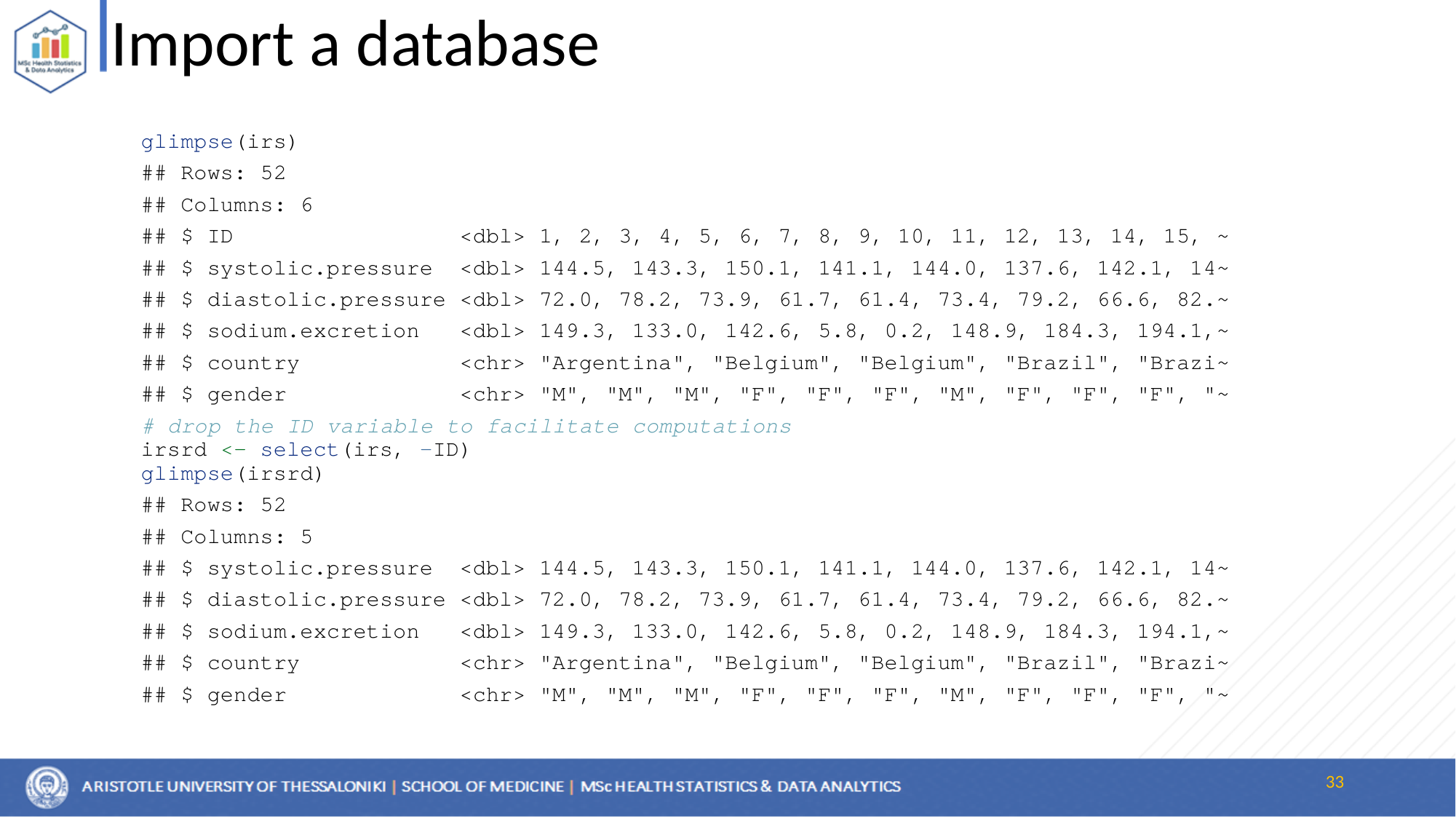

# Import a database
glimpse(irs)
## Rows: 52
## Columns: 6
## $ ID                 <dbl> 1, 2, 3, 4, 5, 6, 7, 8, 9, 10, 11, 12, 13, 14, 15, ~
## $ systolic.pressure  <dbl> 144.5, 143.3, 150.1, 141.1, 144.0, 137.6, 142.1, 14~
## $ diastolic.pressure <dbl> 72.0, 78.2, 73.9, 61.7, 61.4, 73.4, 79.2, 66.6, 82.~
## $ sodium.excretion   <dbl> 149.3, 133.0, 142.6, 5.8, 0.2, 148.9, 184.3, 194.1,~
## $ country            <chr> "Argentina", "Belgium", "Belgium", "Brazil", "Brazi~
## $ gender             <chr> "M", "M", "M", "F", "F", "F", "M", "F", "F", "F", "~
# drop the ID variable to facilitate computations irsrd <- select(irs, -ID) glimpse(irsrd)
## Rows: 52
## Columns: 5
## $ systolic.pressure  <dbl> 144.5, 143.3, 150.1, 141.1, 144.0, 137.6, 142.1, 14~
## $ diastolic.pressure <dbl> 72.0, 78.2, 73.9, 61.7, 61.4, 73.4, 79.2, 66.6, 82.~
## $ sodium.excretion   <dbl> 149.3, 133.0, 142.6, 5.8, 0.2, 148.9, 184.3, 194.1,~
## $ country            <chr> "Argentina", "Belgium", "Belgium", "Brazil", "Brazi~
## $ gender             <chr> "M", "M", "M", "F", "F", "F", "M", "F", "F", "F", "~
33